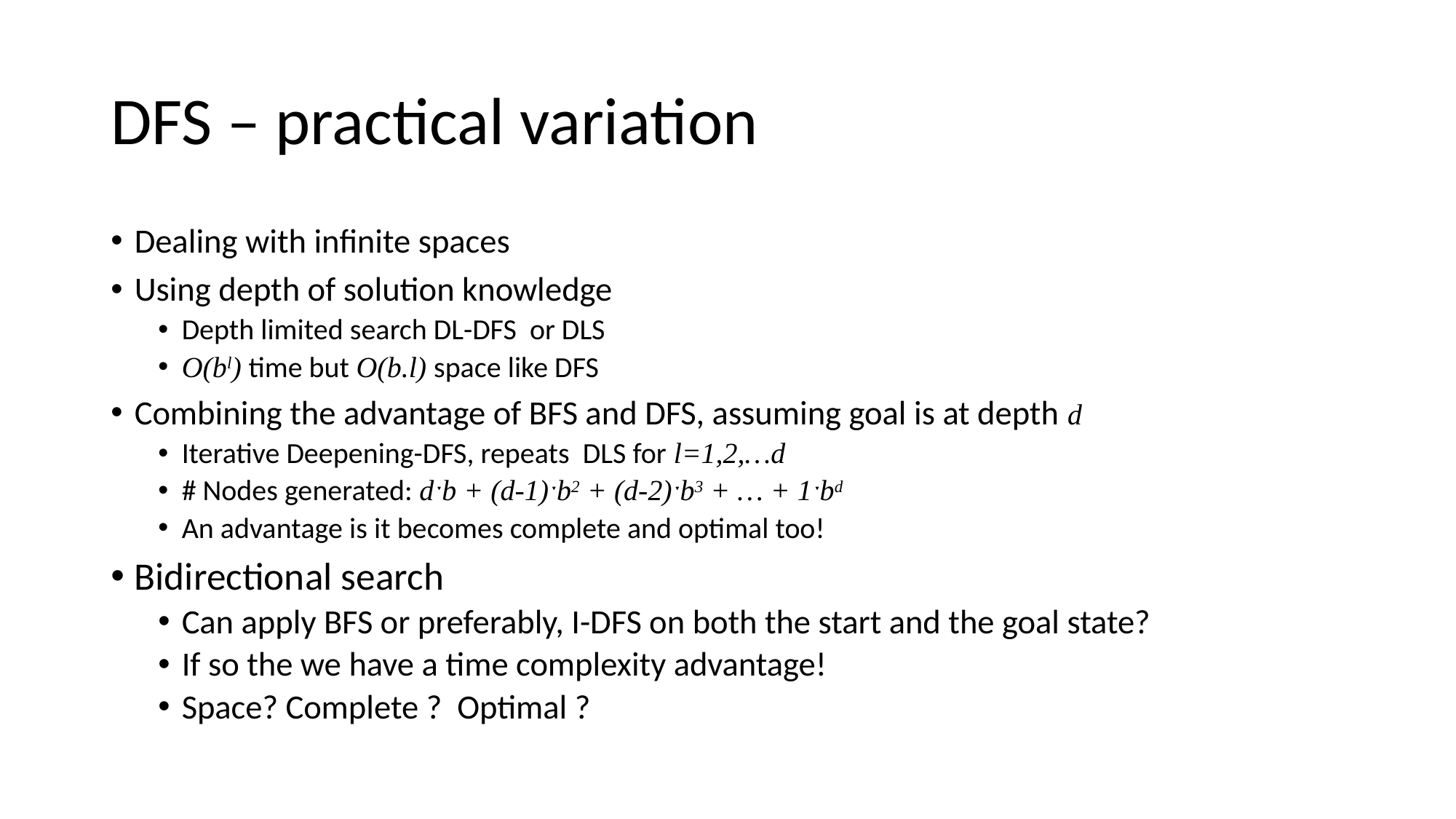

# DFS – practical variation
Dealing with infinite spaces
Using depth of solution knowledge
Depth limited search DL-DFS  or DLS
O(bl) time but O(b.l) space like DFS
Combining the advantage of BFS and DFS, assuming goal is at depth d
Iterative Deepening-DFS, repeats  DLS for l=1,2,…d
# Nodes generated: dˑb + (d-1)ˑb2 + (d-2)ˑb3 + … + 1ˑbd
An advantage is it becomes complete and optimal too!
Bidirectional search
Can apply BFS or preferably, I-DFS on both the start and the goal state?
If so the we have a time complexity advantage!
Space? Complete ?  Optimal ?